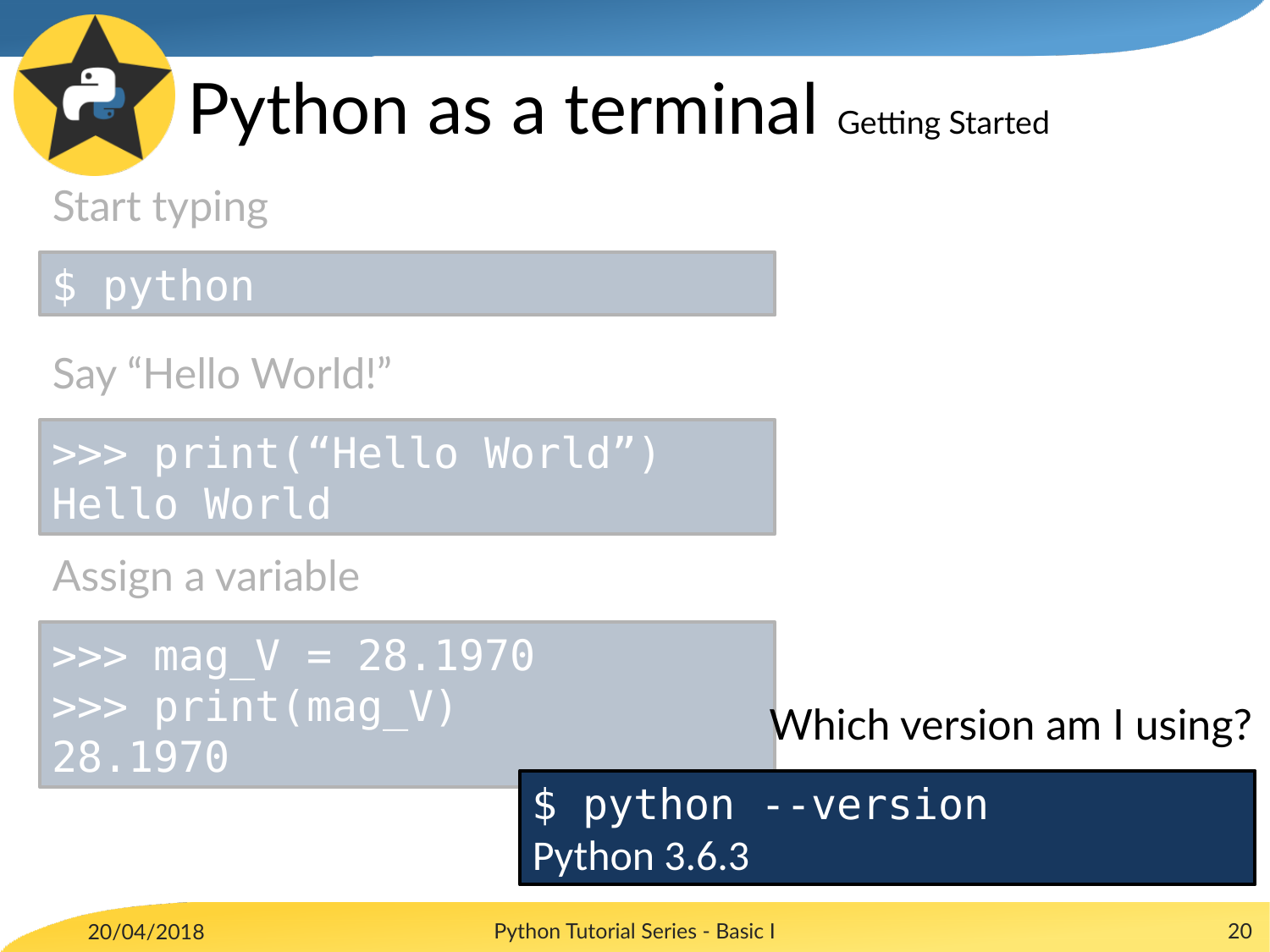

# Python as a terminal Getting Started
Start typing

$ python
Say “Hello World!”
>>> print(“Hello World”)
Hello World
Assign a variable
>>> mag_V = 28.1970
>>> print(mag_V)
28.1970
Which version am I using?
$ python --version
Python 3.6.3
Python Tutorial Series - Basic I
20
20/04/2018